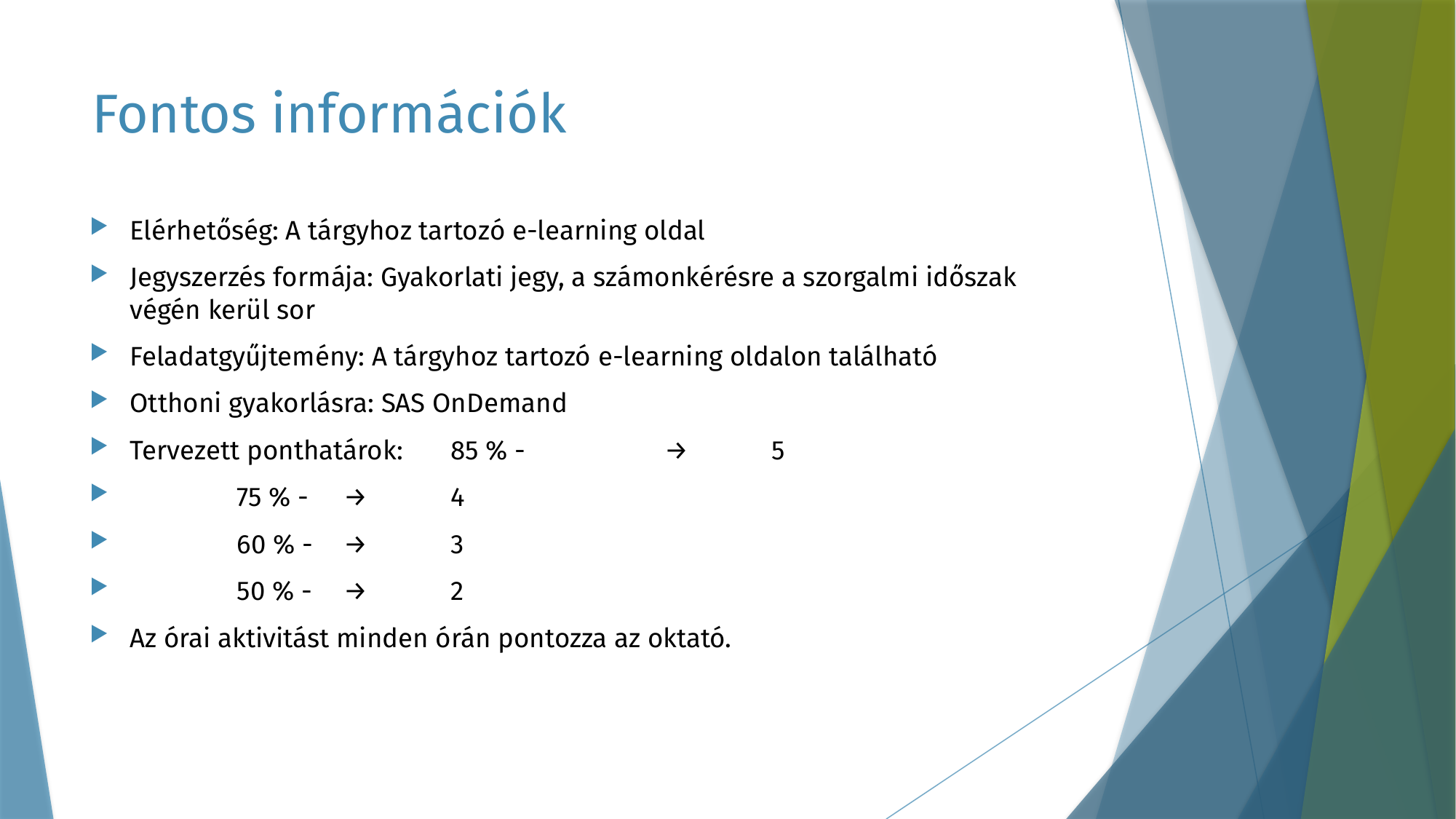

# Fontos információk
Elérhetőség: A tárgyhoz tartozó e-learning oldal
Jegyszerzés formája: Gyakorlati jegy, a számonkérésre a szorgalmi időszak végén kerül sor
Feladatgyűjtemény: A tárgyhoz tartozó e-learning oldalon található
Otthoni gyakorlásra: SAS OnDemand
Tervezett ponthatárok: 	85 % - 	  	→	5
							75 % - 		→	4
							60 % -		→	3
							50 % -		→ 	2
Az órai aktivitást minden órán pontozza az oktató.